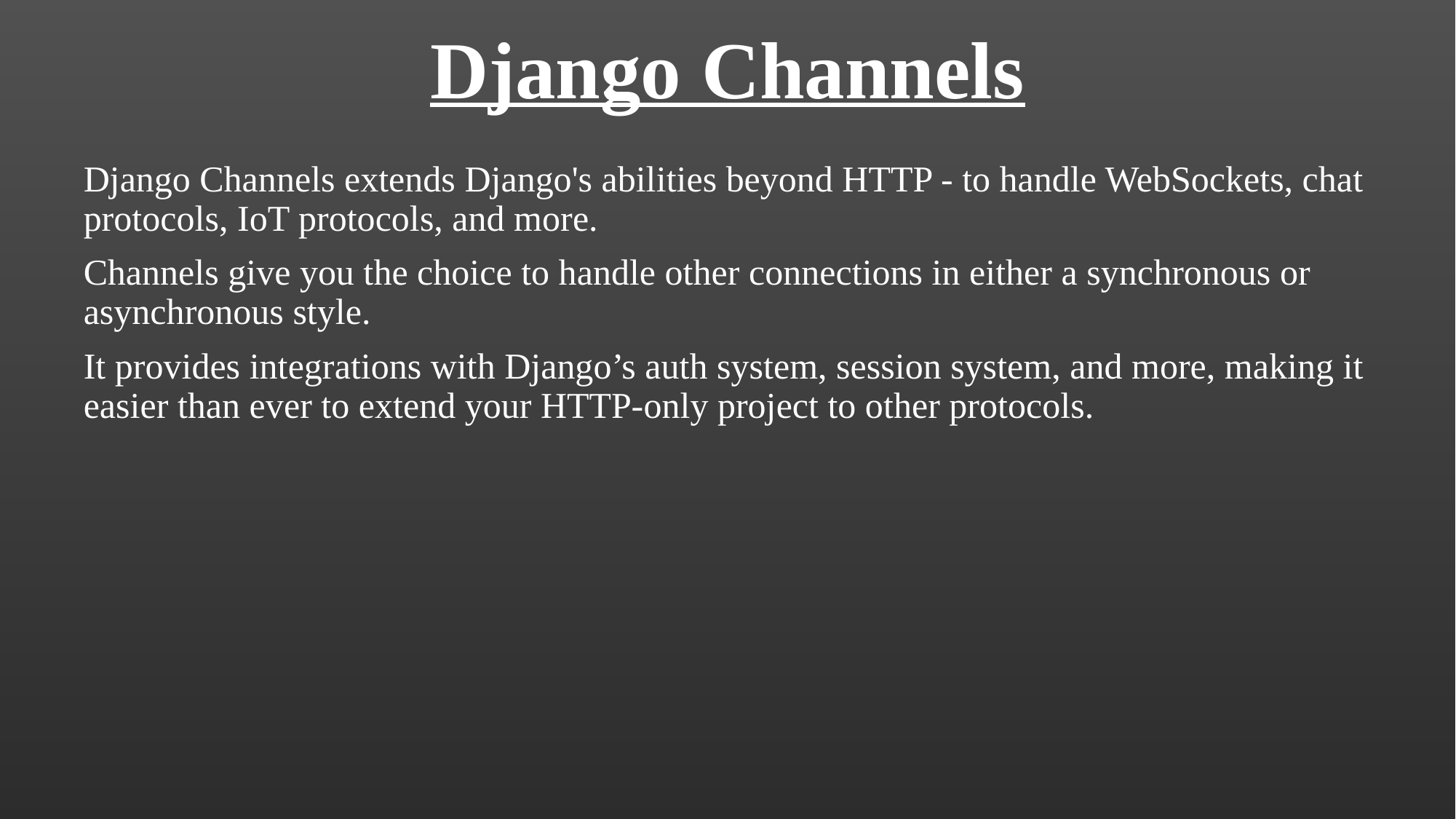

# Django Channels
Django Channels extends Django's abilities beyond HTTP - to handle WebSockets, chat protocols, IoT protocols, and more.
Channels give you the choice to handle other connections in either a synchronous or asynchronous style.
It provides integrations with Django’s auth system, session system, and more, making it easier than ever to extend your HTTP-only project to other protocols.